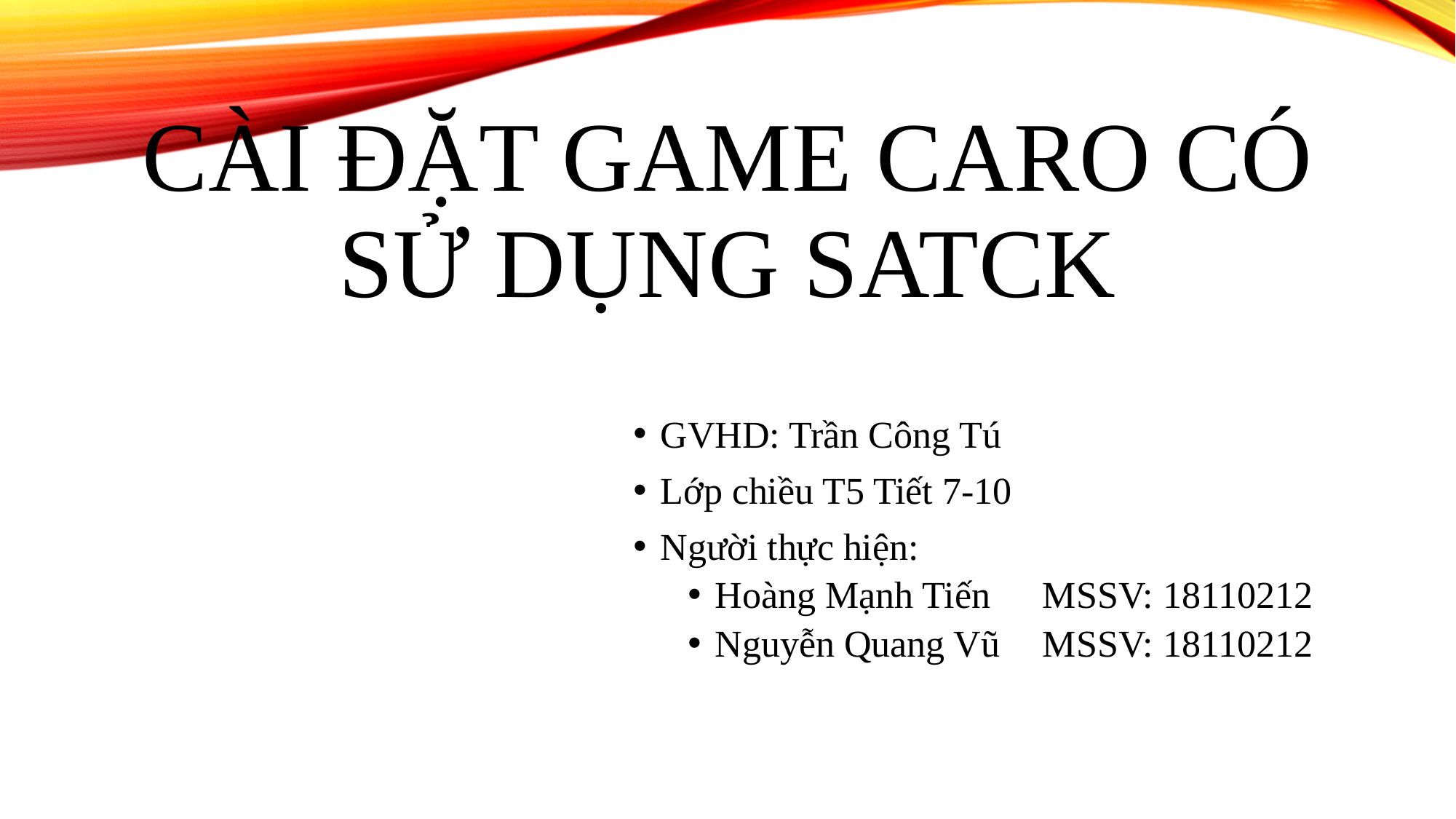

# Cài đặt Game Caro có sử dụng Satck
GVHD: Trần Công Tú
Lớp chiều T5 Tiết 7-10
Người thực hiện:
Hoàng Mạnh Tiến	MSSV: 18110212
Nguyễn Quang Vũ	MSSV: 18110212